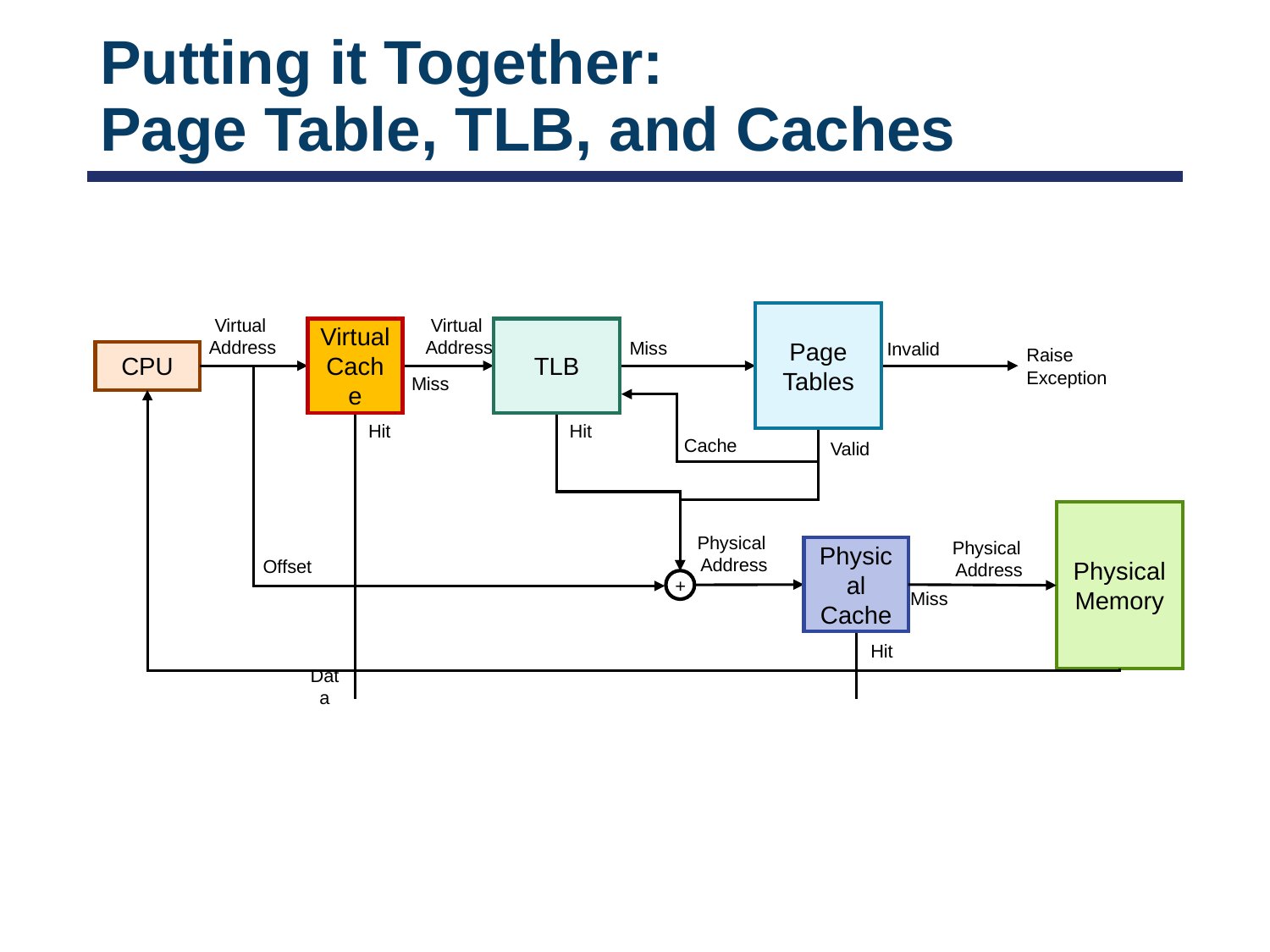

# Putting it Together: Page Table, TLB, and Caches
Page
Tables
Virtual
Address
Virtual
Address
Virtual
Cache
TLB
Miss
Invalid
Raise
Exception
CPU
Miss

Hit
Hit
Cache
Valid
Physical
Memory
Physical
Address
Physical
Address
Physical
Cache
Offset
+

Miss
Hit
Data